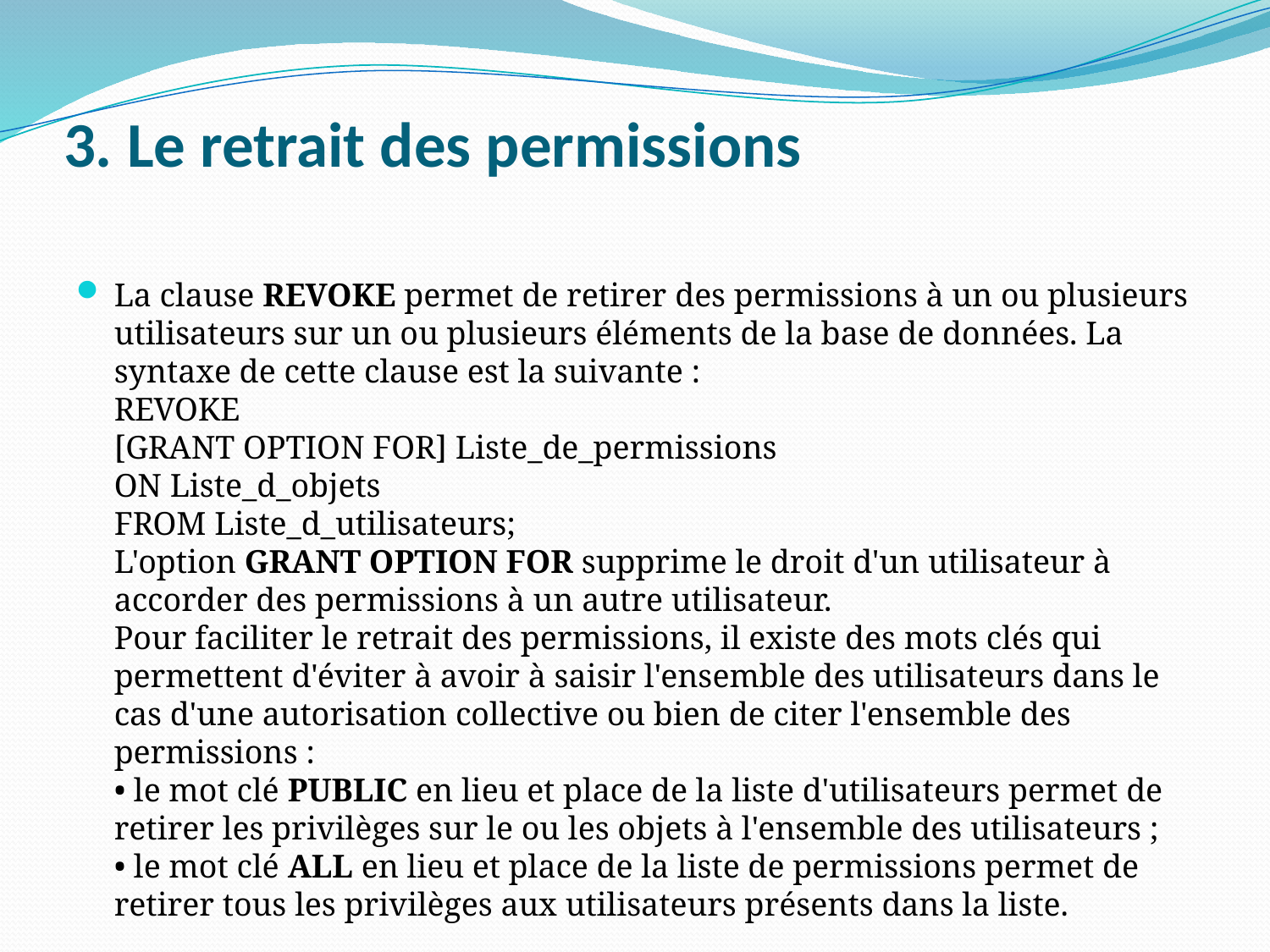

# 3. Le retrait des permissions
La clause REVOKE permet de retirer des permissions à un ou plusieurs utilisateurs sur un ou plusieurs éléments de la base de données. La syntaxe de cette clause est la suivante :
REVOKE
[GRANT OPTION FOR] Liste_de_permissions
ON Liste_d_objets
FROM Liste_d_utilisateurs;
L'option GRANT OPTION FOR supprime le droit d'un utilisateur à accorder des permissions à un autre utilisateur.
Pour faciliter le retrait des permissions, il existe des mots clés qui permettent d'éviter à avoir à saisir l'ensemble des utilisateurs dans le cas d'une autorisation collective ou bien de citer l'ensemble des permissions :
• le mot clé PUBLIC en lieu et place de la liste d'utilisateurs permet de retirer les privilèges sur le ou les objets à l'ensemble des utilisateurs ;
• le mot clé ALL en lieu et place de la liste de permissions permet de retirer tous les privilèges aux utilisateurs présents dans la liste.